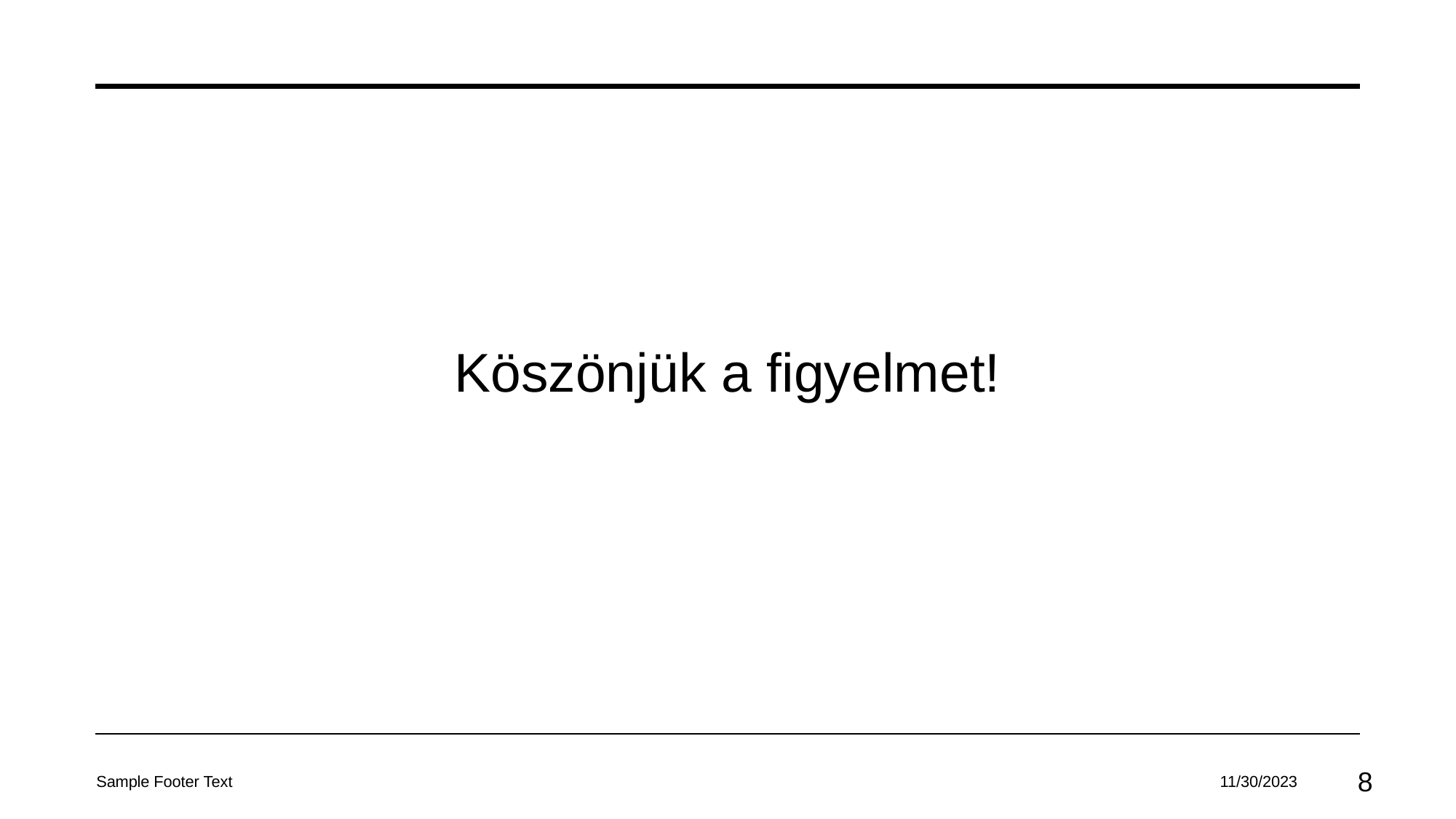

Köszönjük a figyelmet!
Sample Footer Text
11/30/2023
8